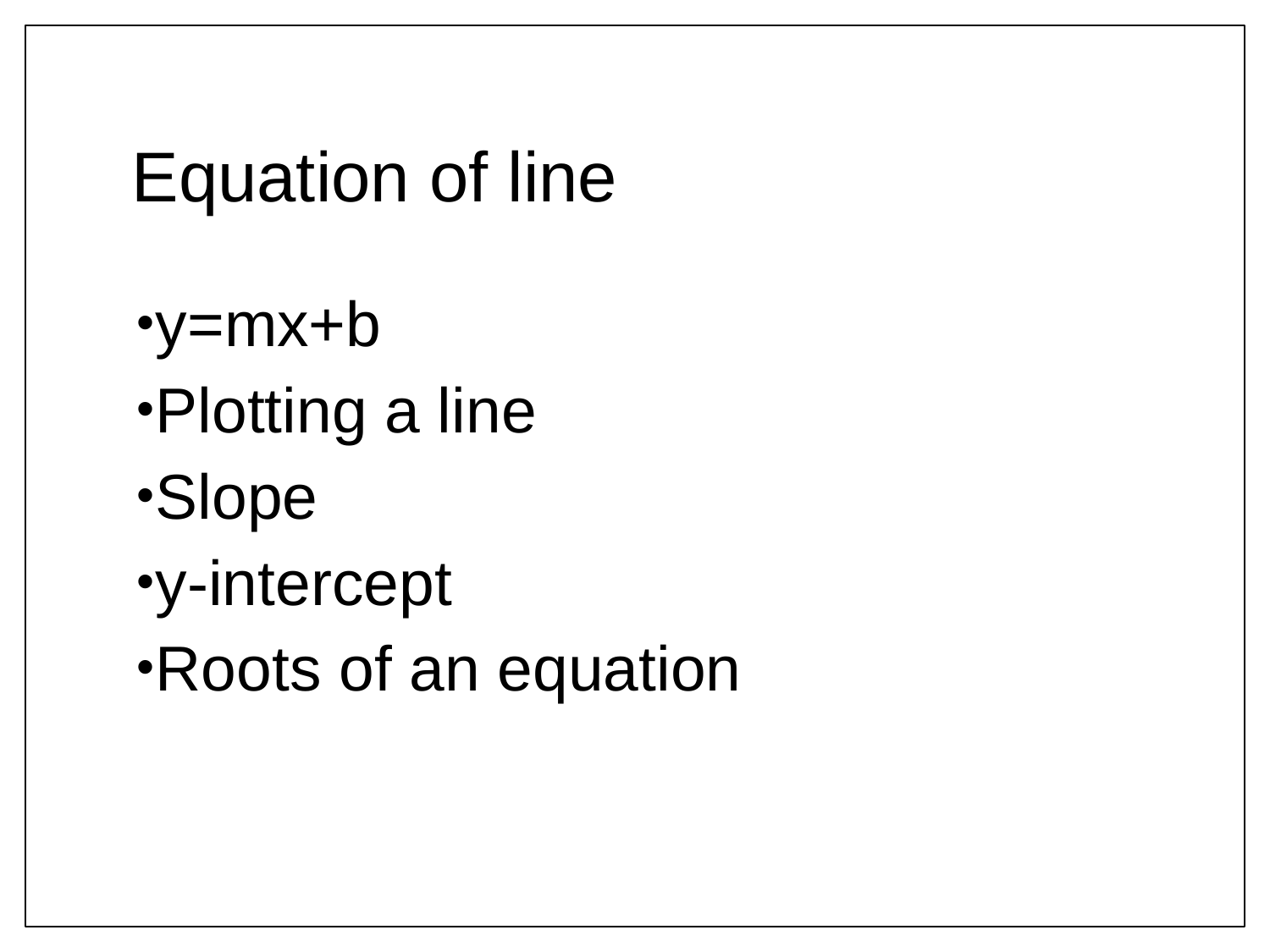

# Equation of line
y=mx+b
Plotting a line
Slope
y-intercept
Roots of an equation